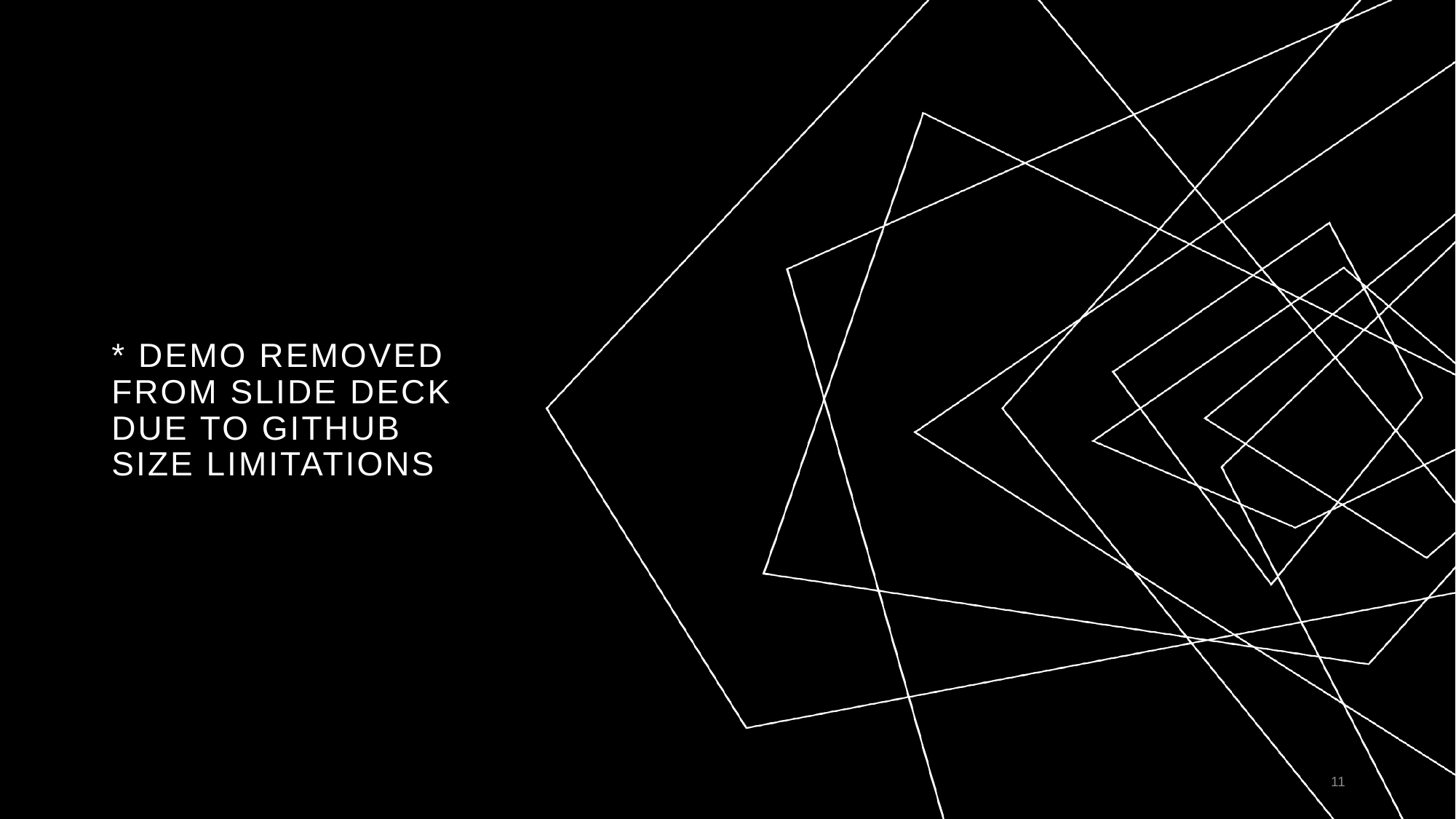

# * DEMO REMOVED FROM SLIDE DECK due to github size limitations
11